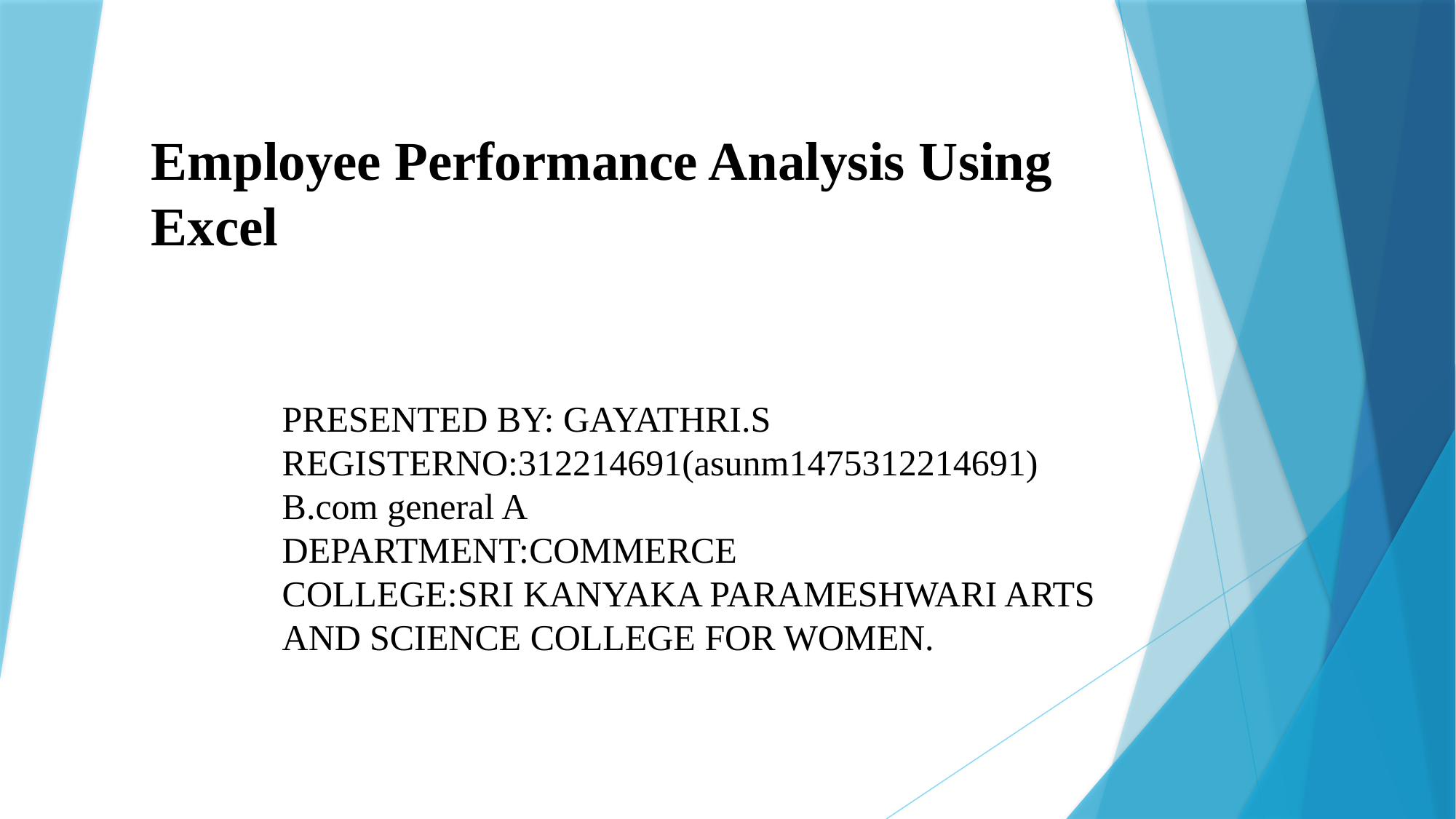

# Employee Performance Analysis Using Excel
PRESENTED BY: GAYATHRI.S
REGISTERNO:312214691(asunm1475312214691)
B.com general A
DEPARTMENT:COMMERCE
COLLEGE:SRI KANYAKA PARAMESHWARI ARTS AND SCIENCE COLLEGE FOR WOMEN.